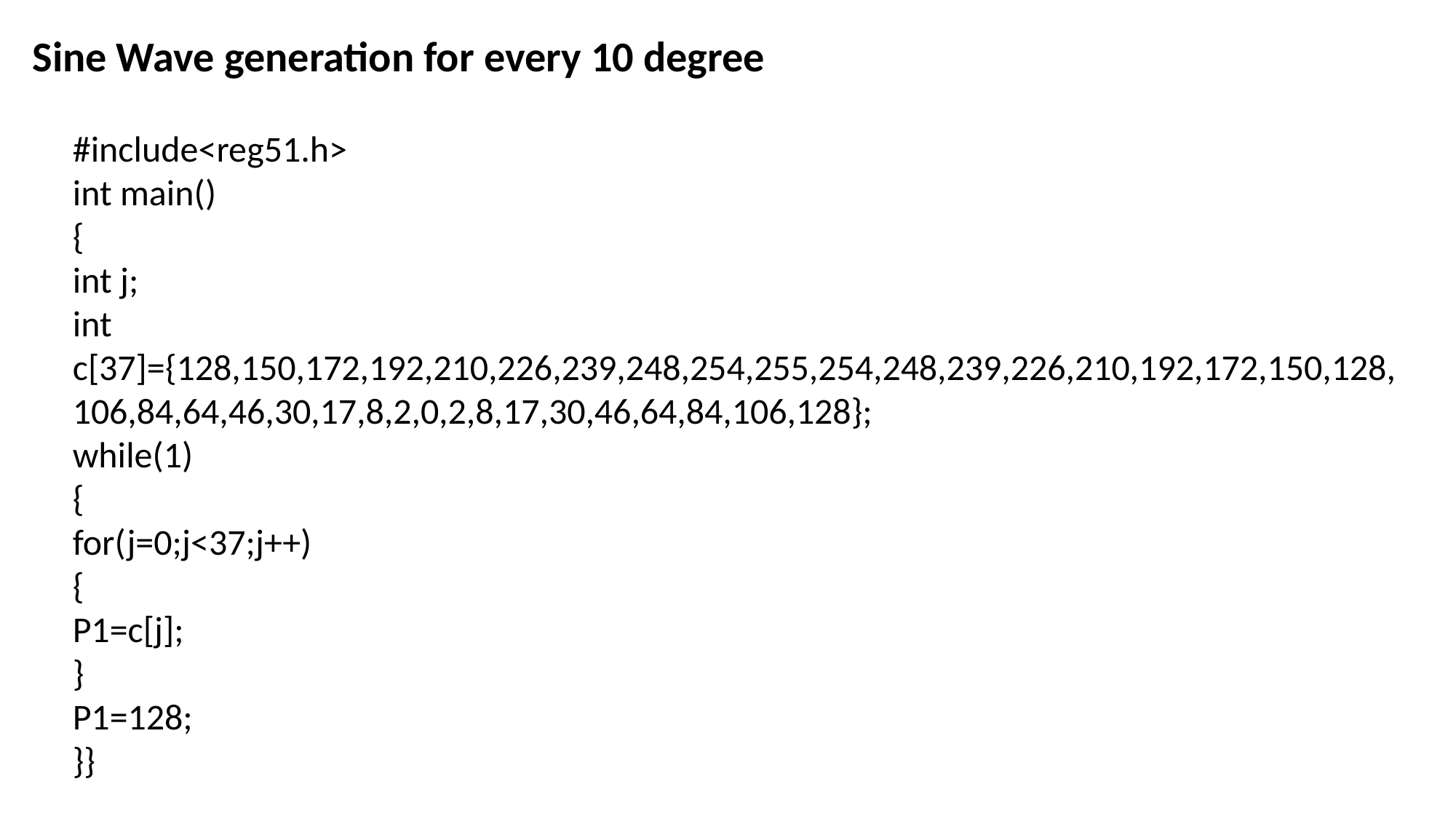

Sine Wave generation for every 10 degree
#include<reg51.h>
int main()
{
int j;
int c[37]={128,150,172,192,210,226,239,248,254,255,254,248,239,226,210,192,172,150,128,106,84,64,46,30,17,8,2,0,2,8,17,30,46,64,84,106,128};
while(1)
{
for(j=0;j<37;j++)
{
P1=c[j];
}
P1=128;
}}